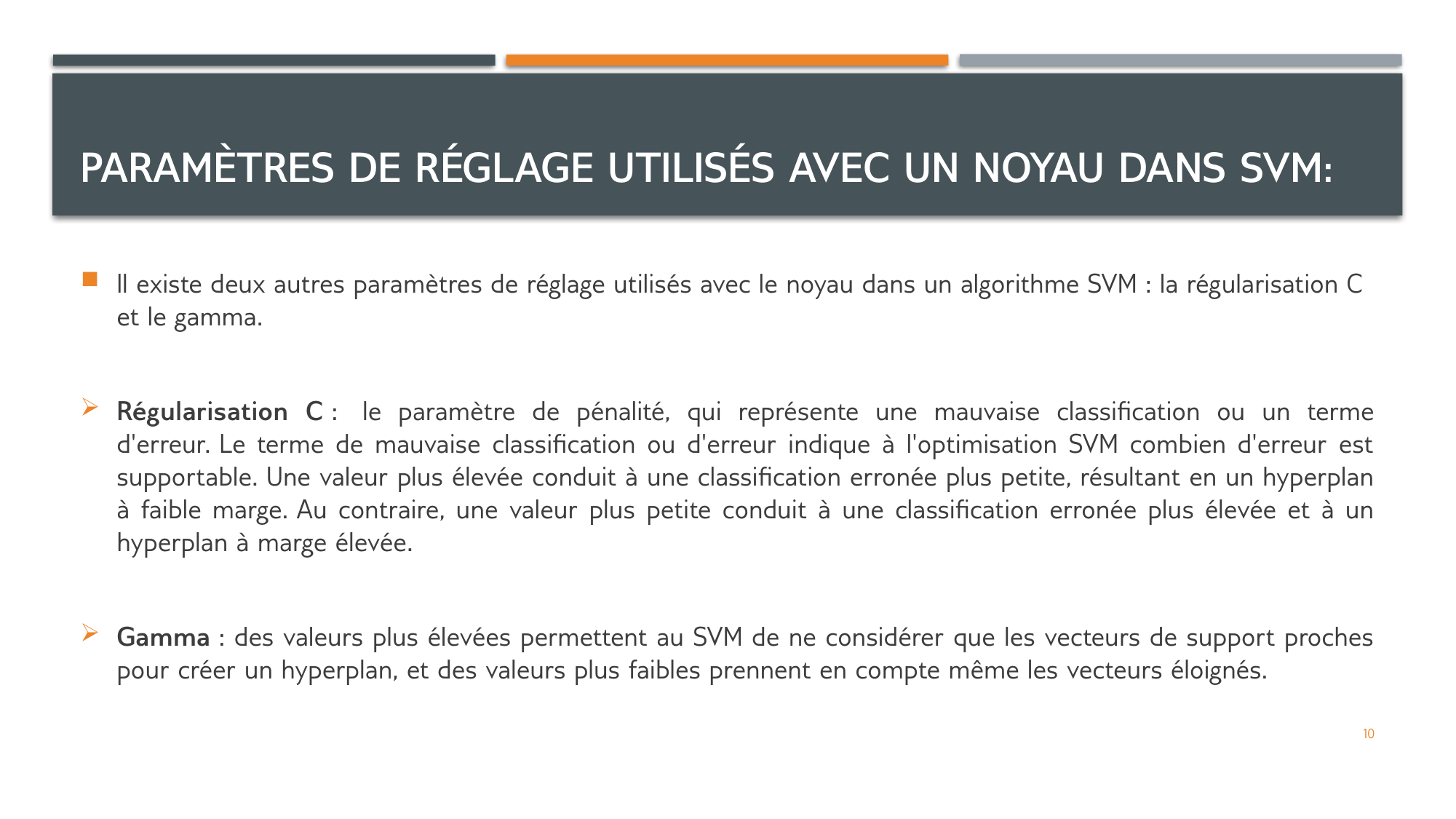

# PARAMÈTRES DE RÉGLAGE UTILISÉS AVEC UN NOYAU DANS SVM:

Il existe deux autres paramètres de réglage utilisés avec le noyau dans un algorithme SVM : la régularisation C et le gamma.

Régularisation C :  le paramètre de pénalité, qui représente une mauvaise classification ou un terme d'erreur. Le terme de mauvaise classification ou d'erreur indique à l'optimisation SVM combien d'erreur est supportable. Une valeur plus élevée conduit à une classification erronée plus petite, résultant en un hyperplan à faible marge. Au contraire, une valeur plus petite conduit à une classification erronée plus élevée et à un hyperplan à marge élevée.

Gamma : des valeurs plus élevées permettent au SVM de ne considérer que les vecteurs de support proches pour créer un hyperplan, et des valeurs plus faibles prennent en compte même les vecteurs éloignés.

10